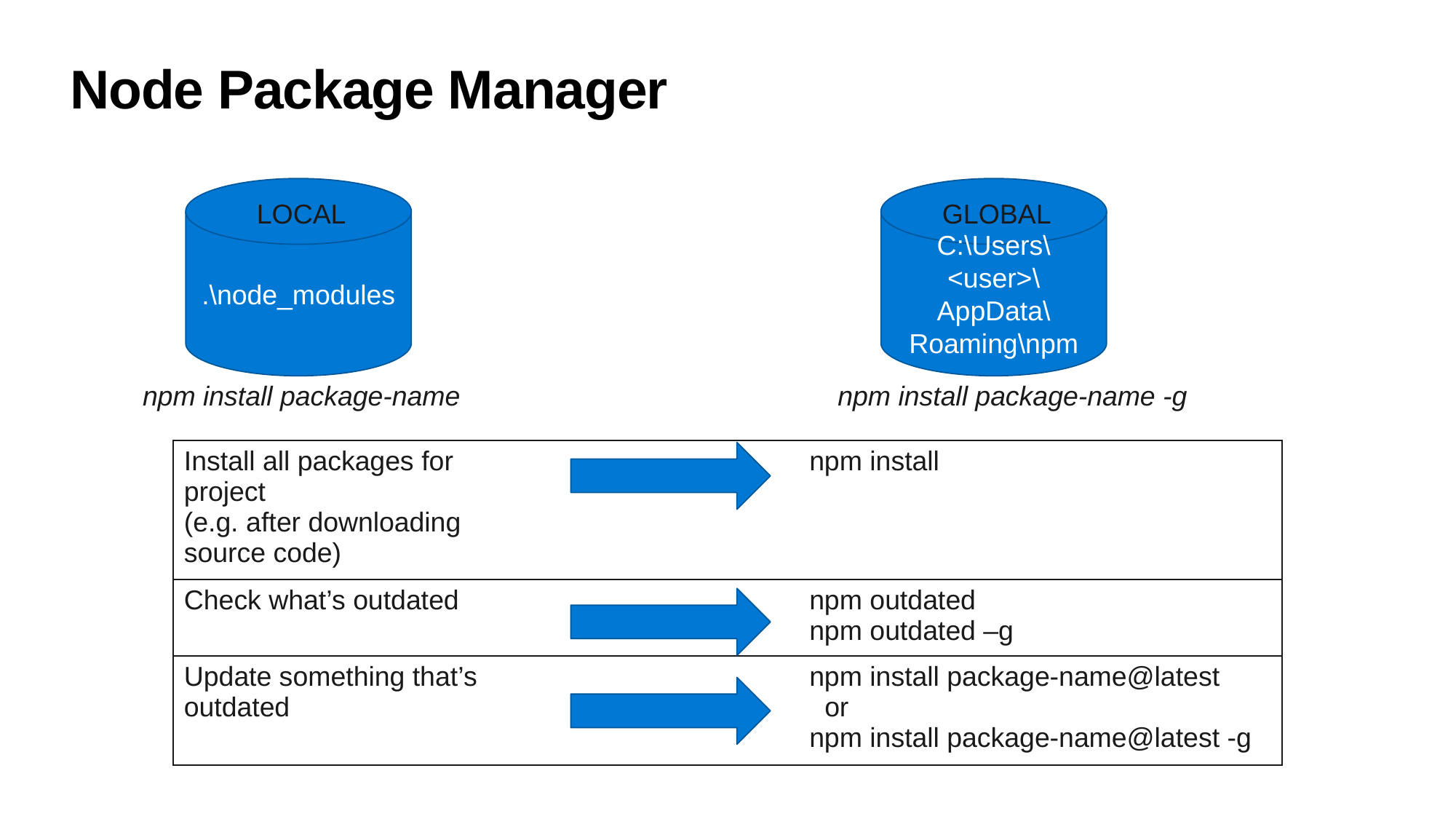

# Node Package Manager
C:\Users\<user>\AppData\Roaming\npm
.\node_modules
LOCAL
GLOBAL
npm install package-name
npm install package-name -g
| Install all packages for project (e.g. after downloading source code) |  | npm install |
| --- | --- | --- |
| Check what’s outdated |  | npm outdated npm outdated –g |
| Update something that’s outdated |  | npm install package-name@latest or npm install package-name@latest -g |